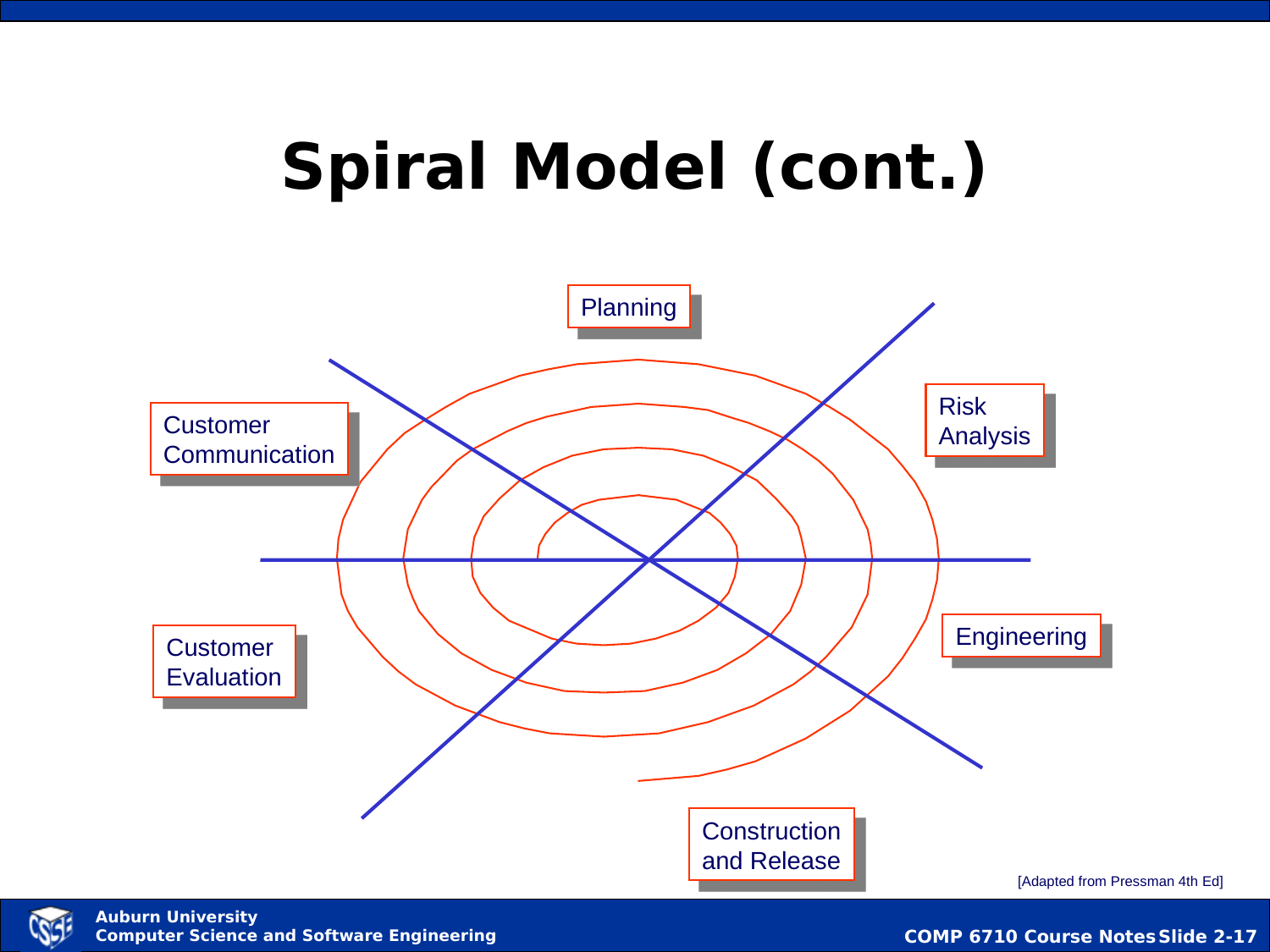

# Spiral Model (cont.)
Planning

Risk
Analysis
Customer
Communication

Engineering
Customer
Evaluation
Construction
and Release
[Adapted from Pressman 4th Ed]